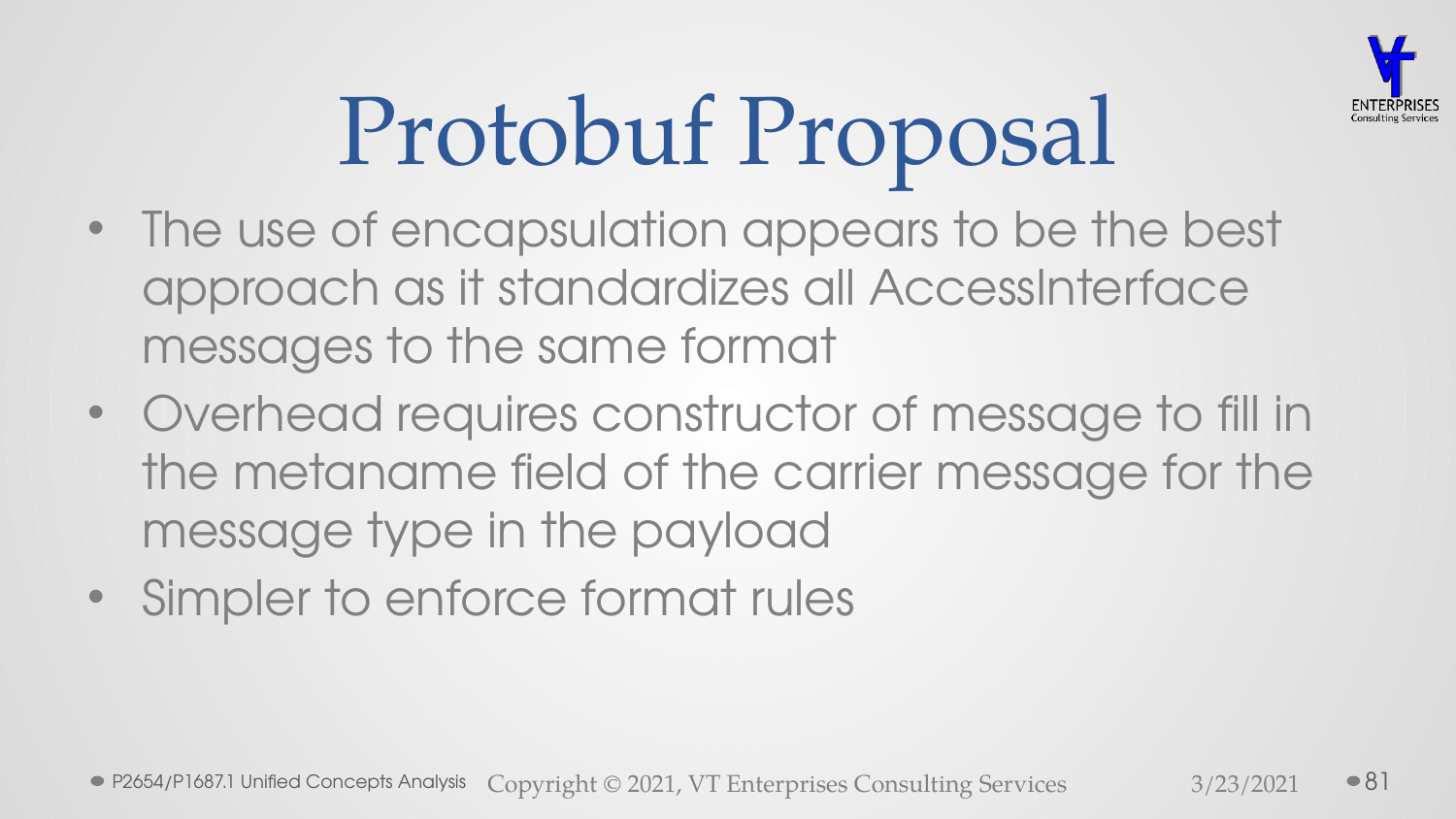

# Protobuf Proposal
The use of encapsulation appears to be the best approach as it standardizes all AccessInterface messages to the same format
Overhead requires constructor of message to fill in the metaname field of the carrier message for the message type in the payload
Simpler to enforce format rules
P2654/P1687.1 Unified Concepts Analysis
81
3/23/2021